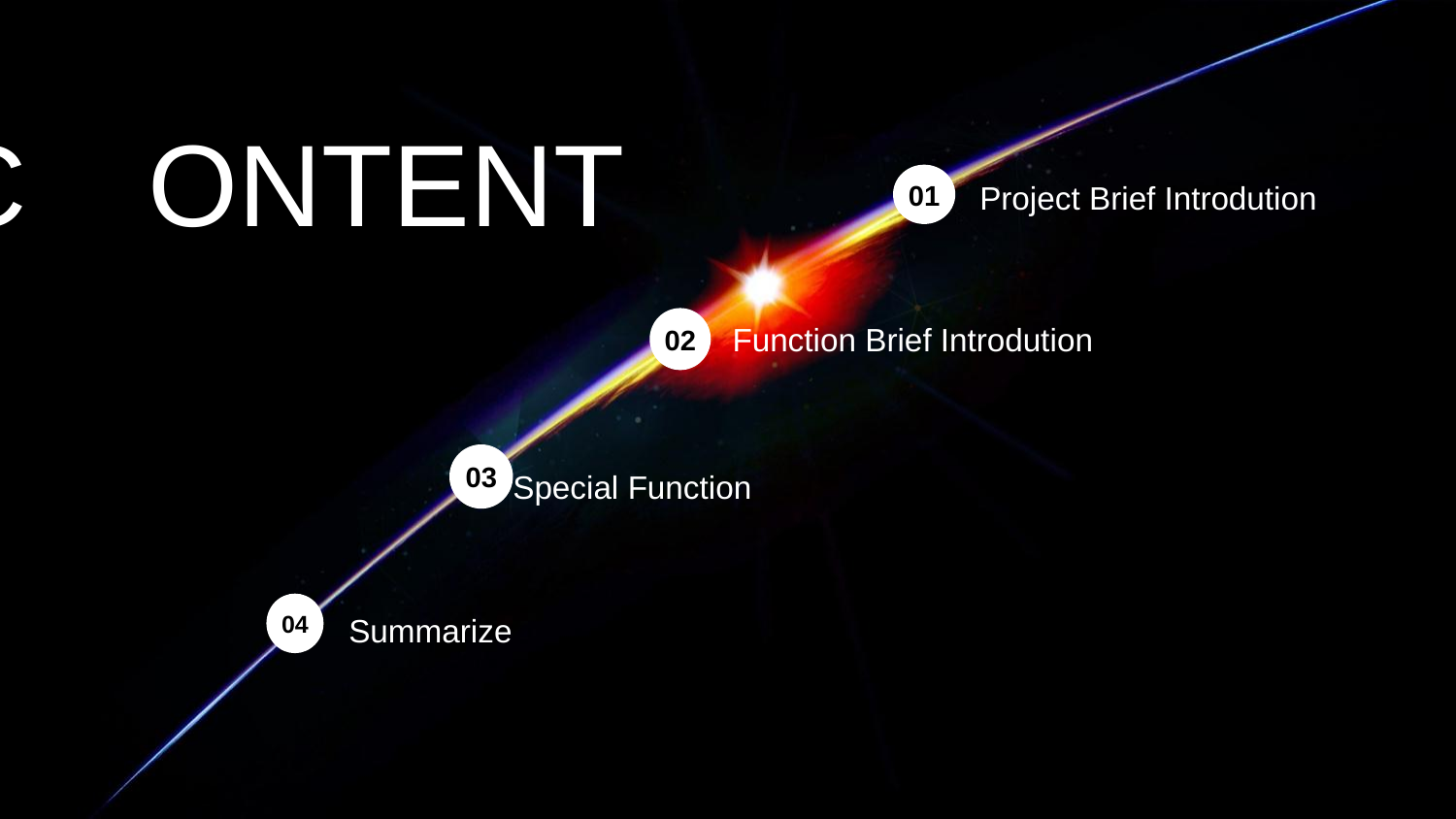

content
Please add the title here
C	ontent
Please add the title here
01
Project Brief Introdution

02
Function Brief Introdution
03
Special Function
04
Summarize